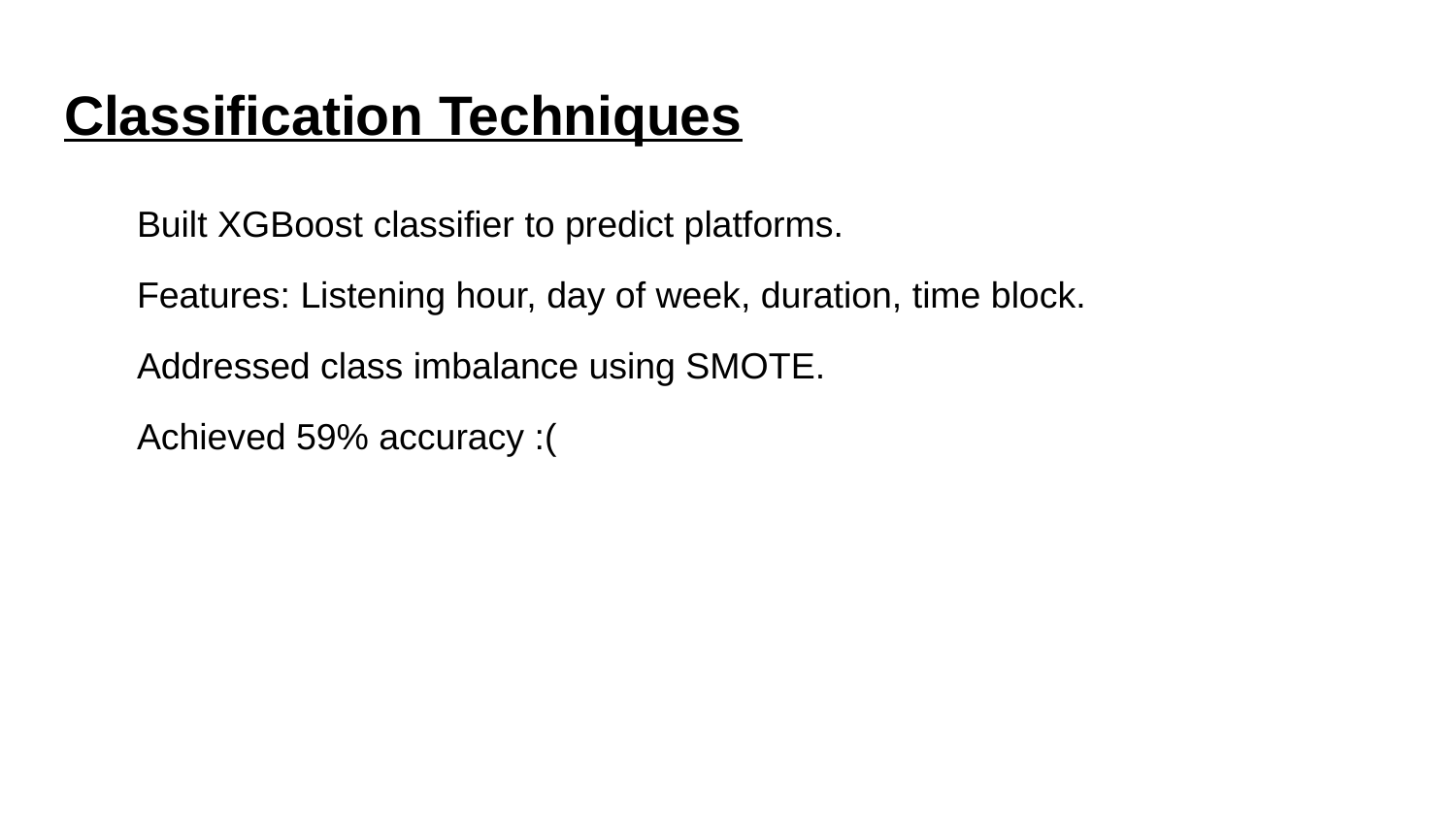

# Classification Techniques
Built XGBoost classifier to predict platforms.
Features: Listening hour, day of week, duration, time block.
Addressed class imbalance using SMOTE.
Achieved 59% accuracy :(